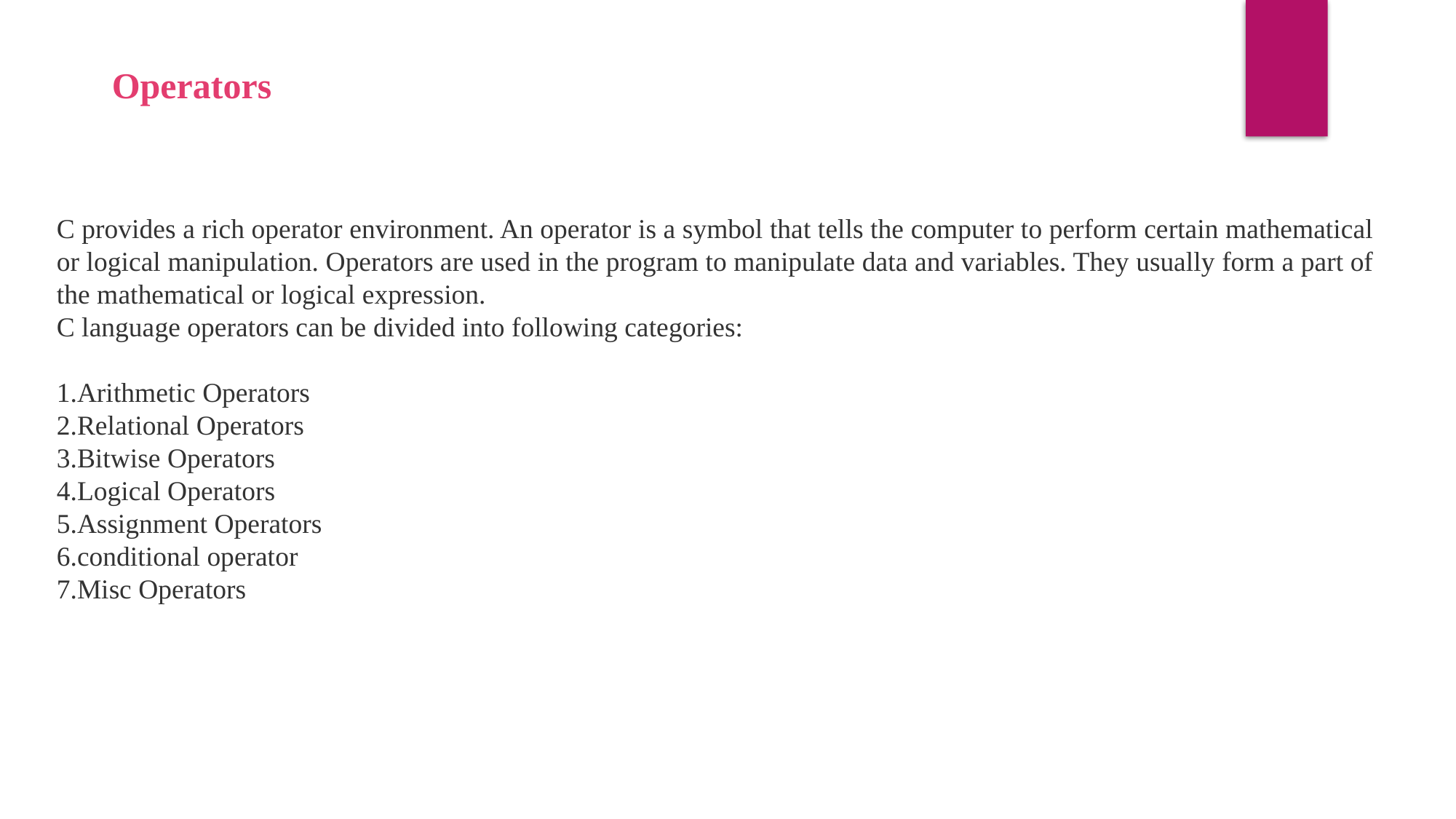

Operators
C provides a rich operator environment. An operator is a symbol that tells the computer to perform certain mathematical or logical manipulation. Operators are used in the program to manipulate data and variables. They usually form a part of the mathematical or logical expression.
C language operators can be divided into following categories:

Arithmetic Operators
Relational Operators
Bitwise Operators
Logical Operators
Assignment Operators
conditional operator
Misc Operators